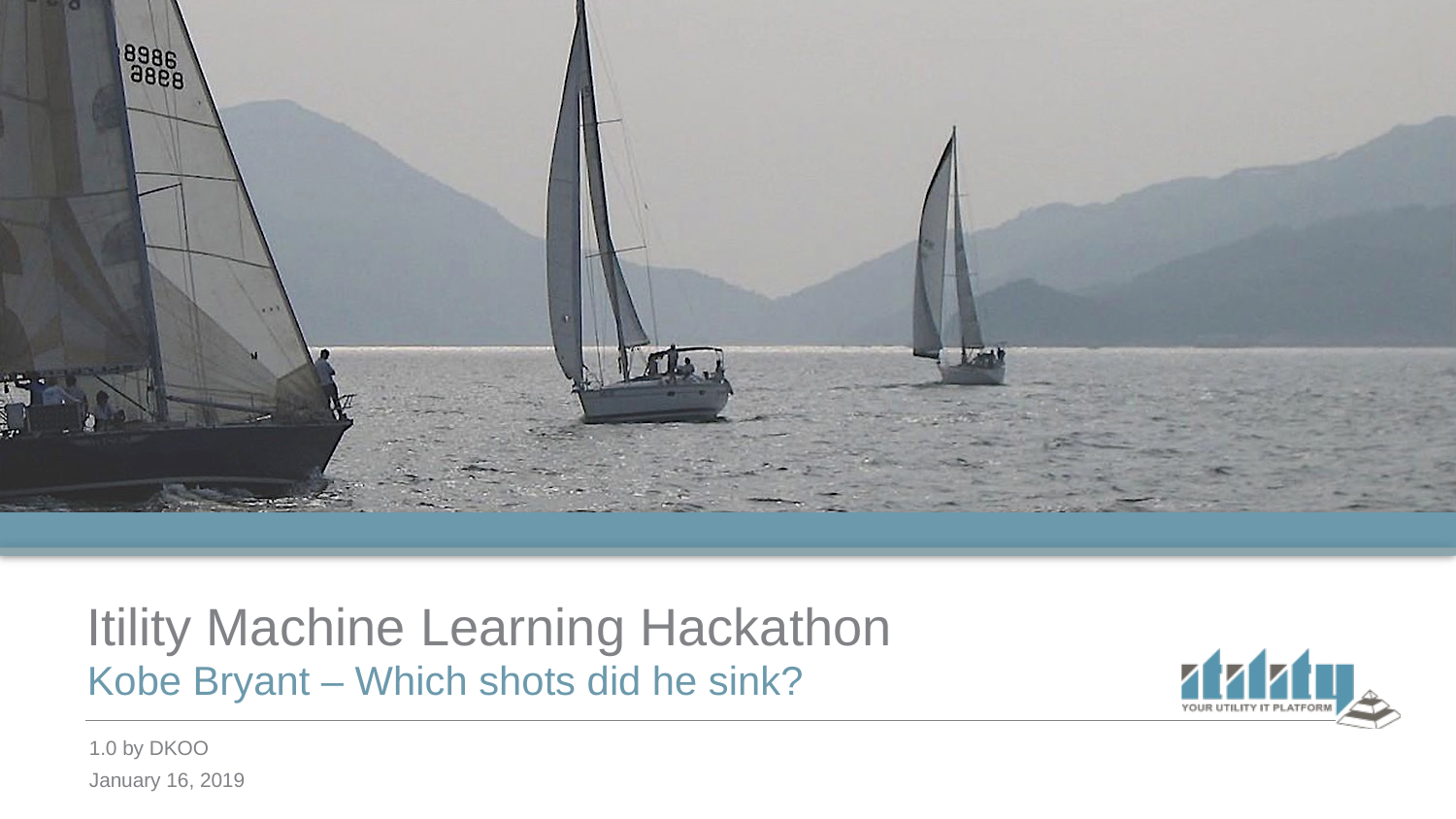

# Itility Machine Learning Hackathon
Kobe Bryant – Which shots did he sink?
1.0 by DKOO
January 16, 2019